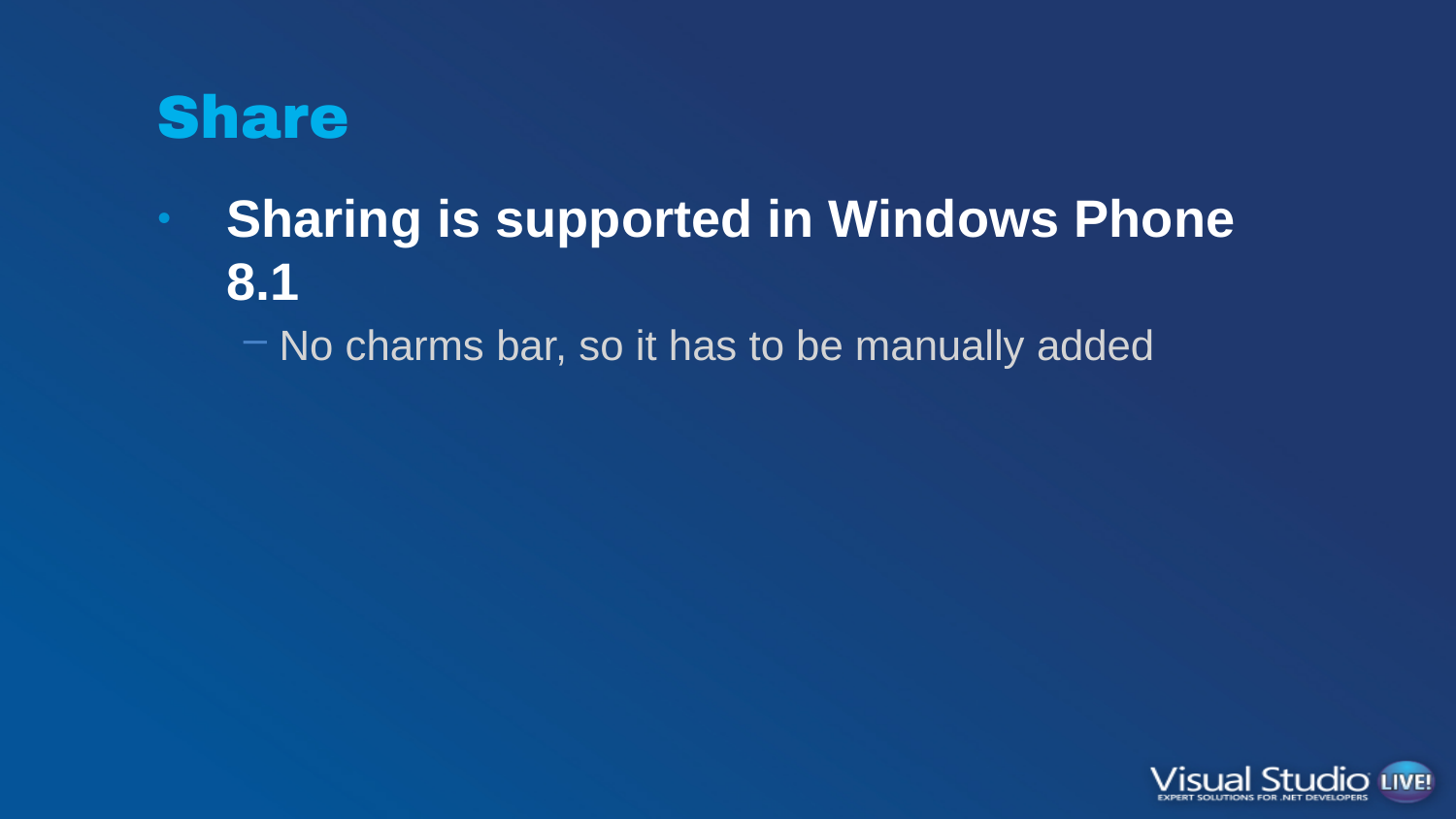

# Share
Sharing is supported in Windows Phone 8.1
No charms bar, so it has to be manually added